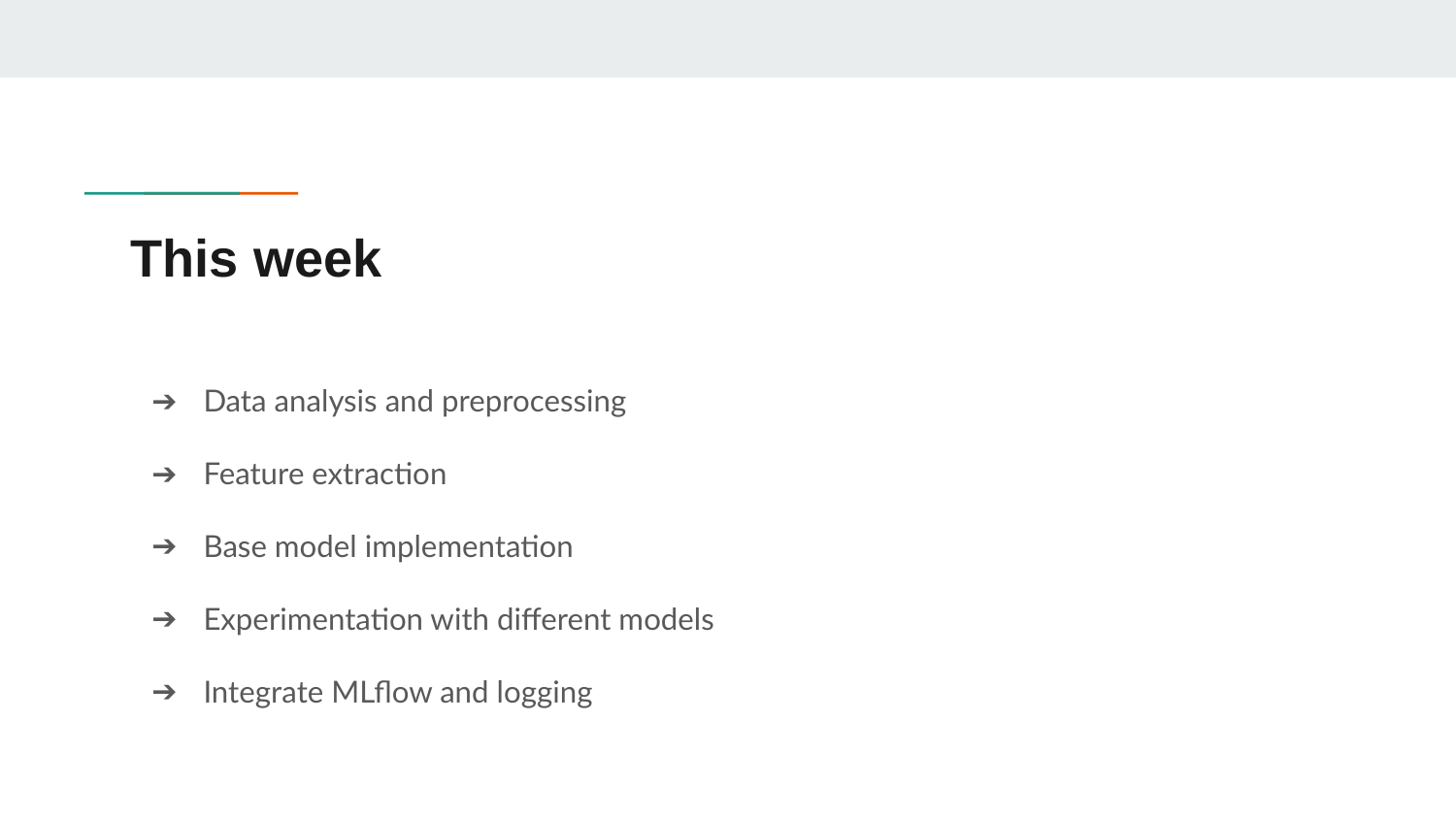

# This week
Data analysis and preprocessing
Feature extraction
Base model implementation
Experimentation with different models
Integrate MLflow and logging